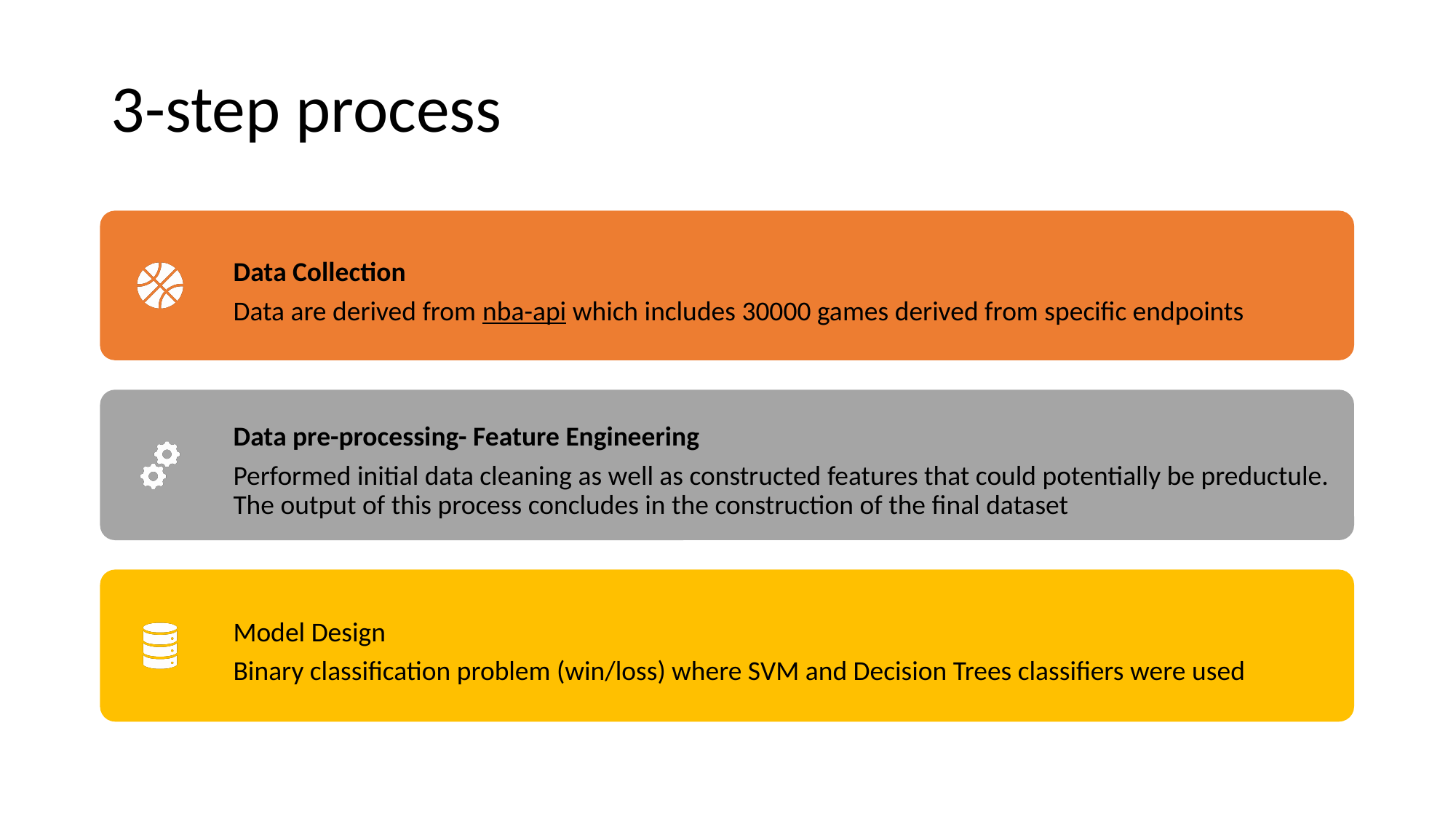

# 3-step process
Data Collection
Data are derived from nba-api which includes 30000 games derived from specific endpoints
Data pre-processing- Feature Engineering
Performed initial data cleaning as well as constructed features that could potentially be preductule. The output of this process concludes in the construction of the final dataset
Model Design
Binary classification problem (win/loss) where SVM and Decision Trees classifiers were used